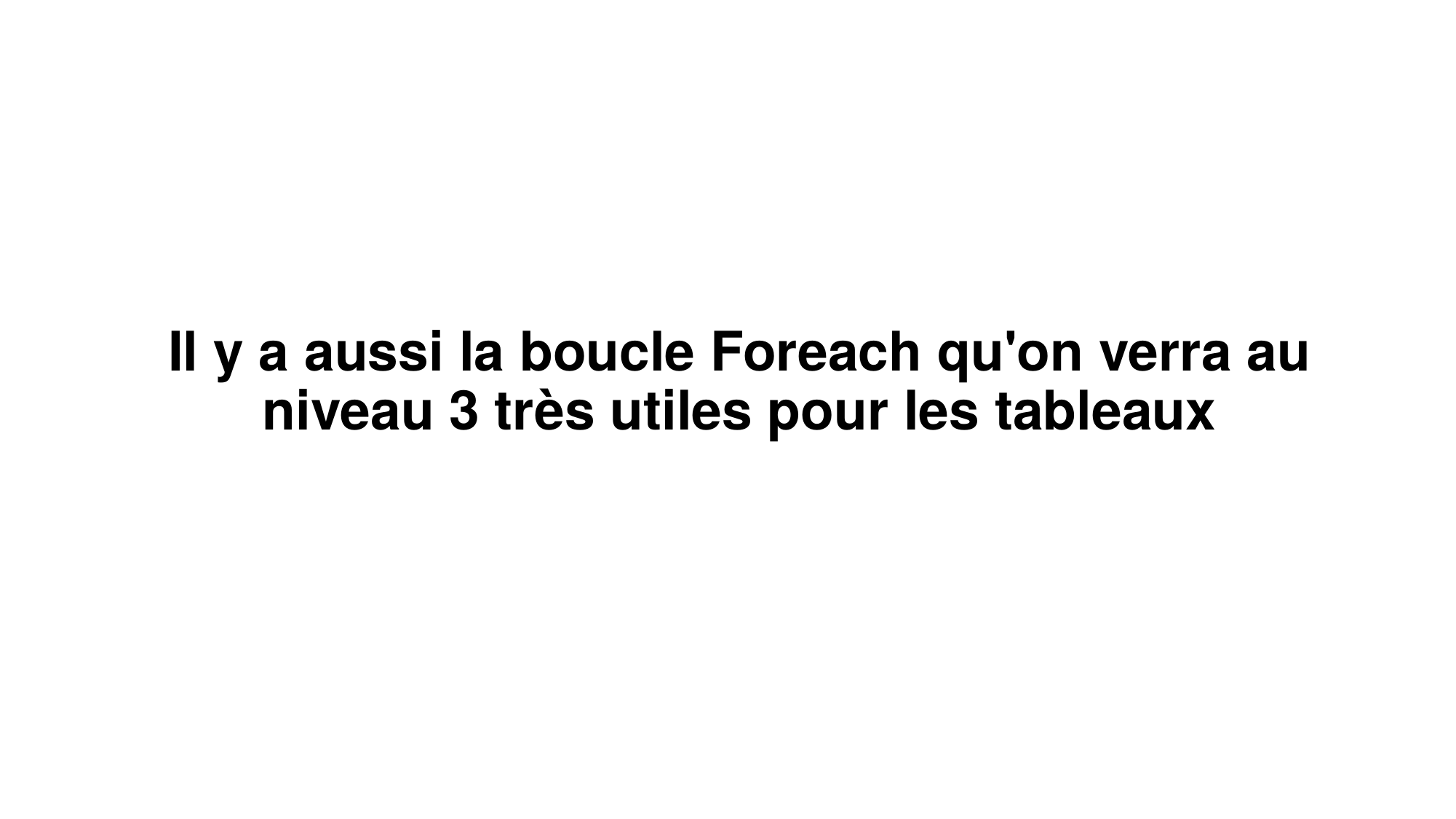

# Il y a aussi la boucle Foreach qu'on verra au niveau 3 très utiles pour les tableaux